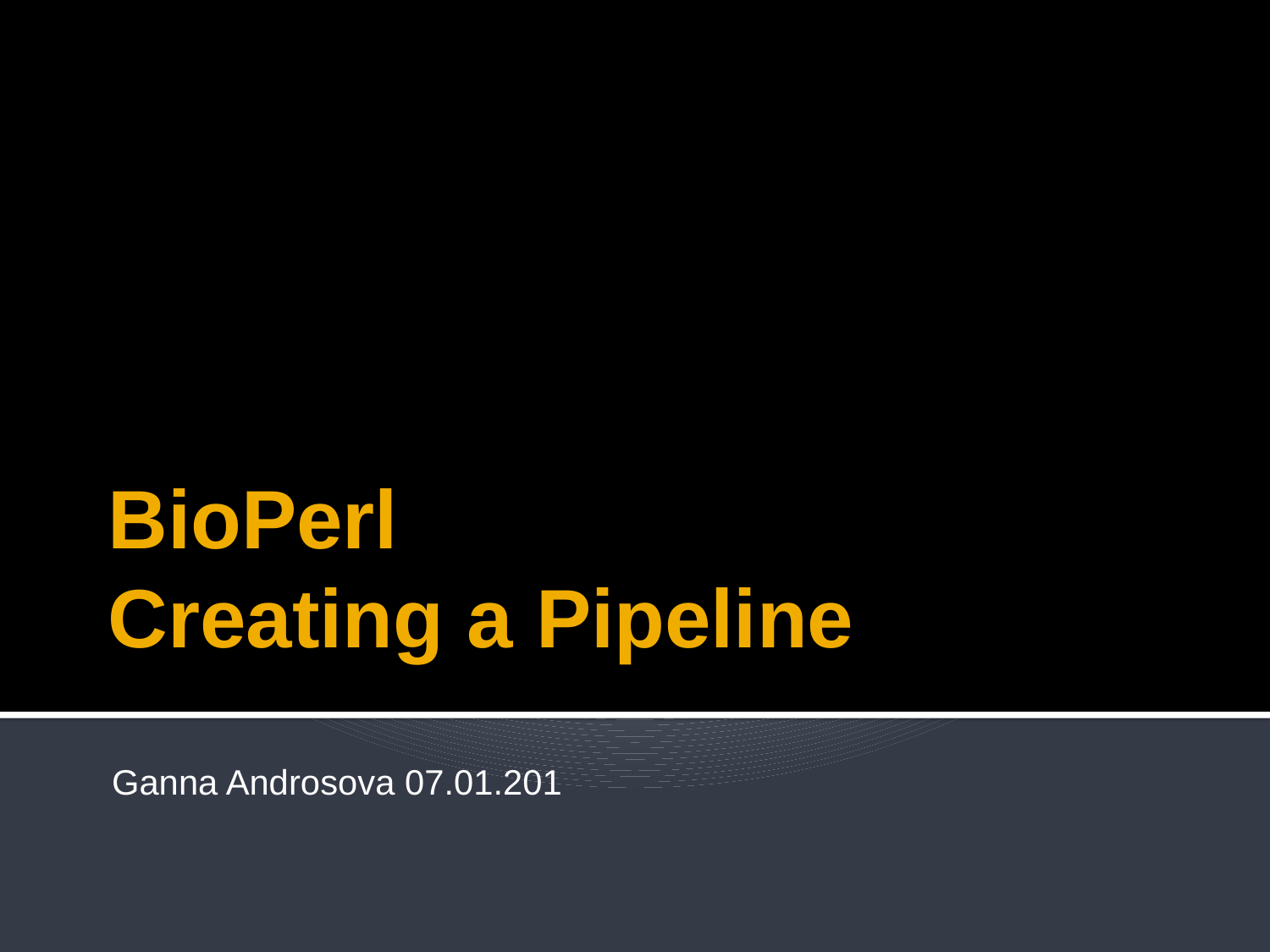

# BioPerl Creating a Pipeline
Ganna Androsova 07.01.201